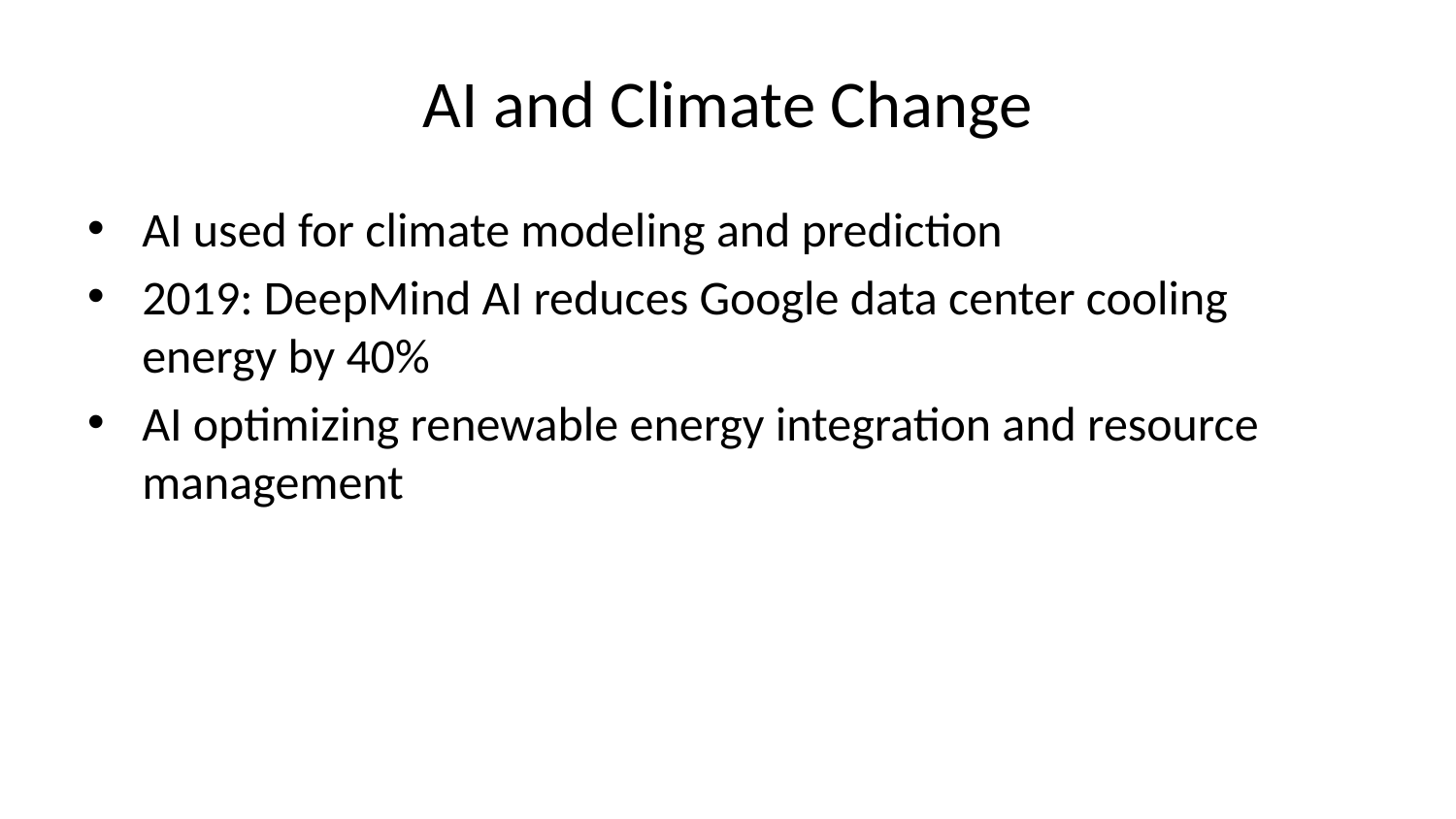

# AI and Climate Change
AI used for climate modeling and prediction
2019: DeepMind AI reduces Google data center cooling energy by 40%
AI optimizing renewable energy integration and resource management